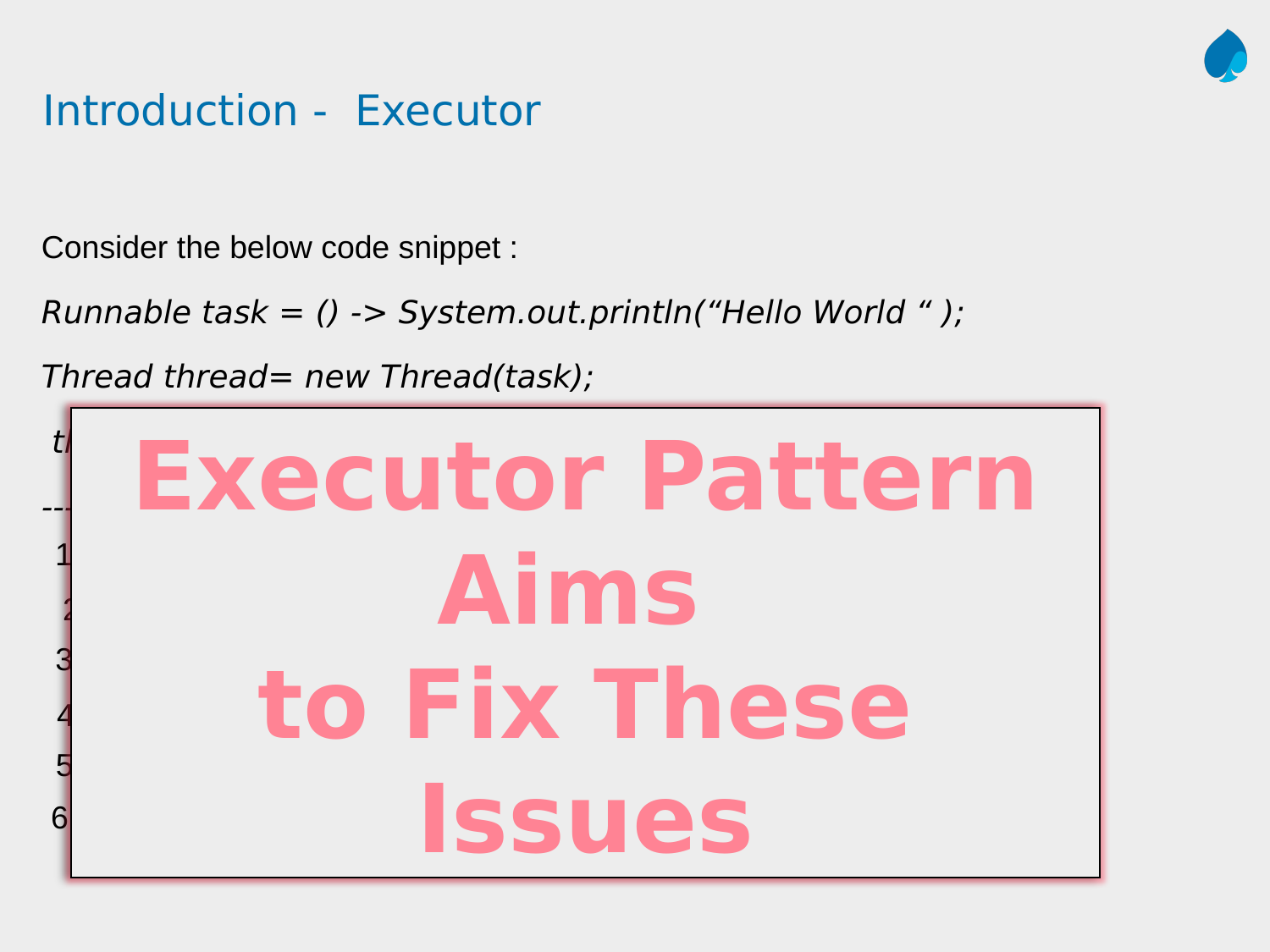

# Introduction -  Executor
Consider the below code snippet :
Runnable task = () -> System.out.println(“Hello World “ );
Thread thread= new Thread(task);
 thread.start();
---------------------------------------------------------------------------------

Executor Pattern Aims
to Fix These Issues
1. A task is an instance of Runnable

2. The task is passed to a new instance of Thread

3. The Thread is launched

4. The thread is created on demand ,by user

5. Once the task is done, thread dies

6. Thread are expensive resource . . .